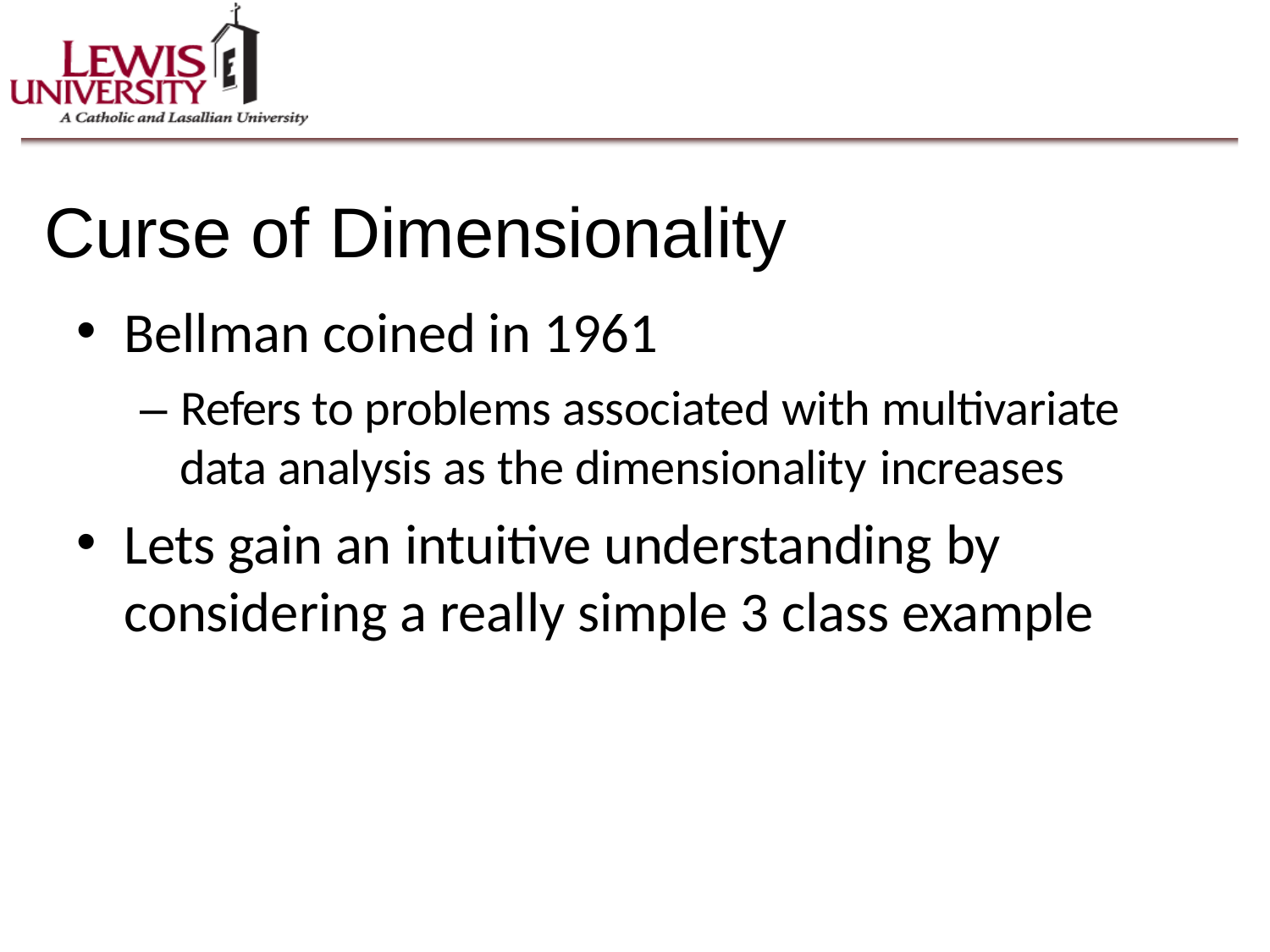

Curse of Dimensionality
Bellman coined in 1961
– Refers to problems associated with multivariate  data analysis as the dimensionality increases
Lets gain an intuitive understanding by
considering a really simple 3 class example